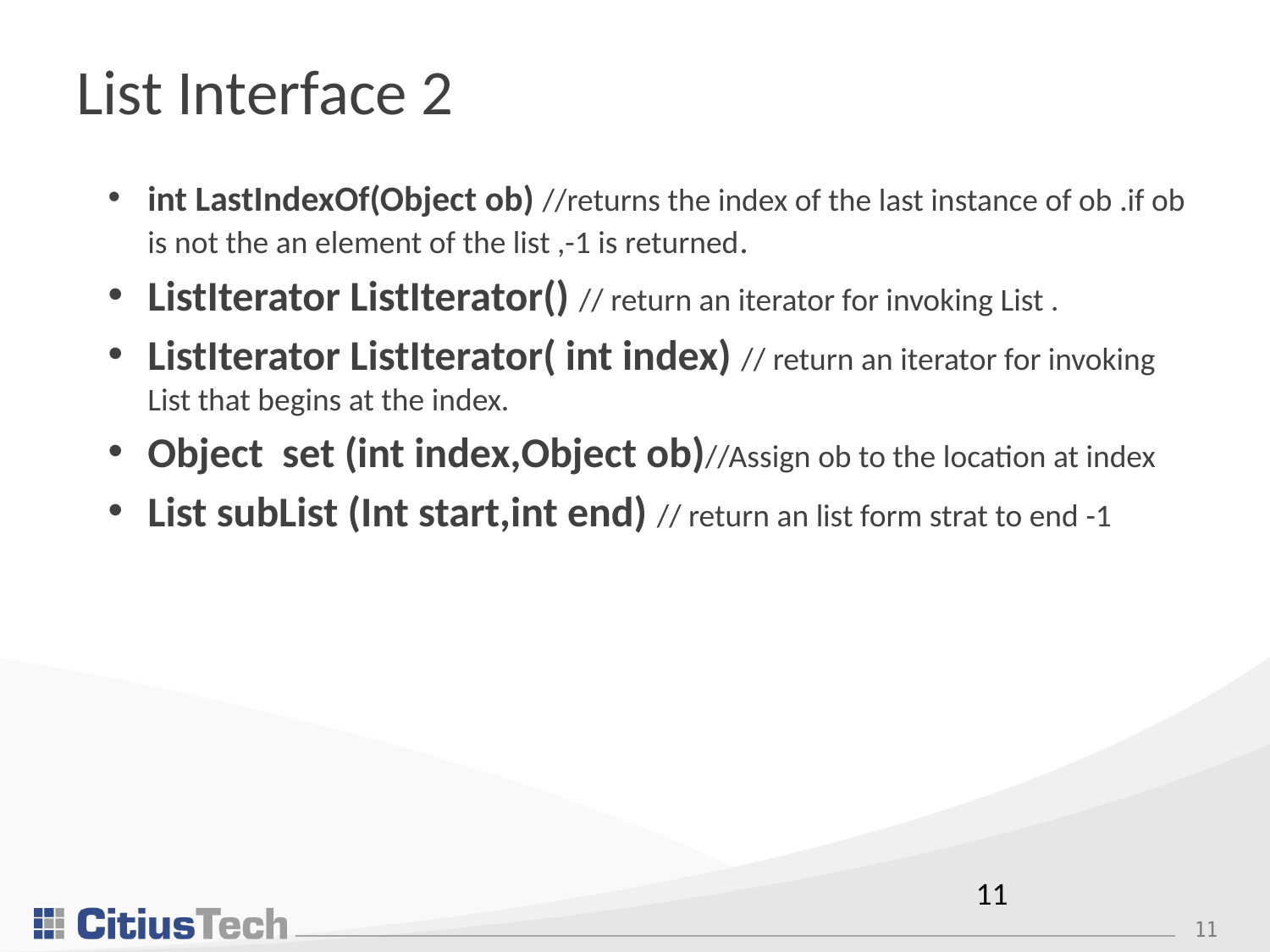

# List Interface 2
int LastIndexOf(Object ob) //returns the index of the last instance of ob .if ob is not the an element of the list ,-1 is returned.
ListIterator ListIterator() // return an iterator for invoking List .
ListIterator ListIterator( int index) // return an iterator for invoking List that begins at the index.
Object  set (int index,Object ob)//Assign ob to the location at index
List subList (Int start,int end) // return an list form strat to end -1

11